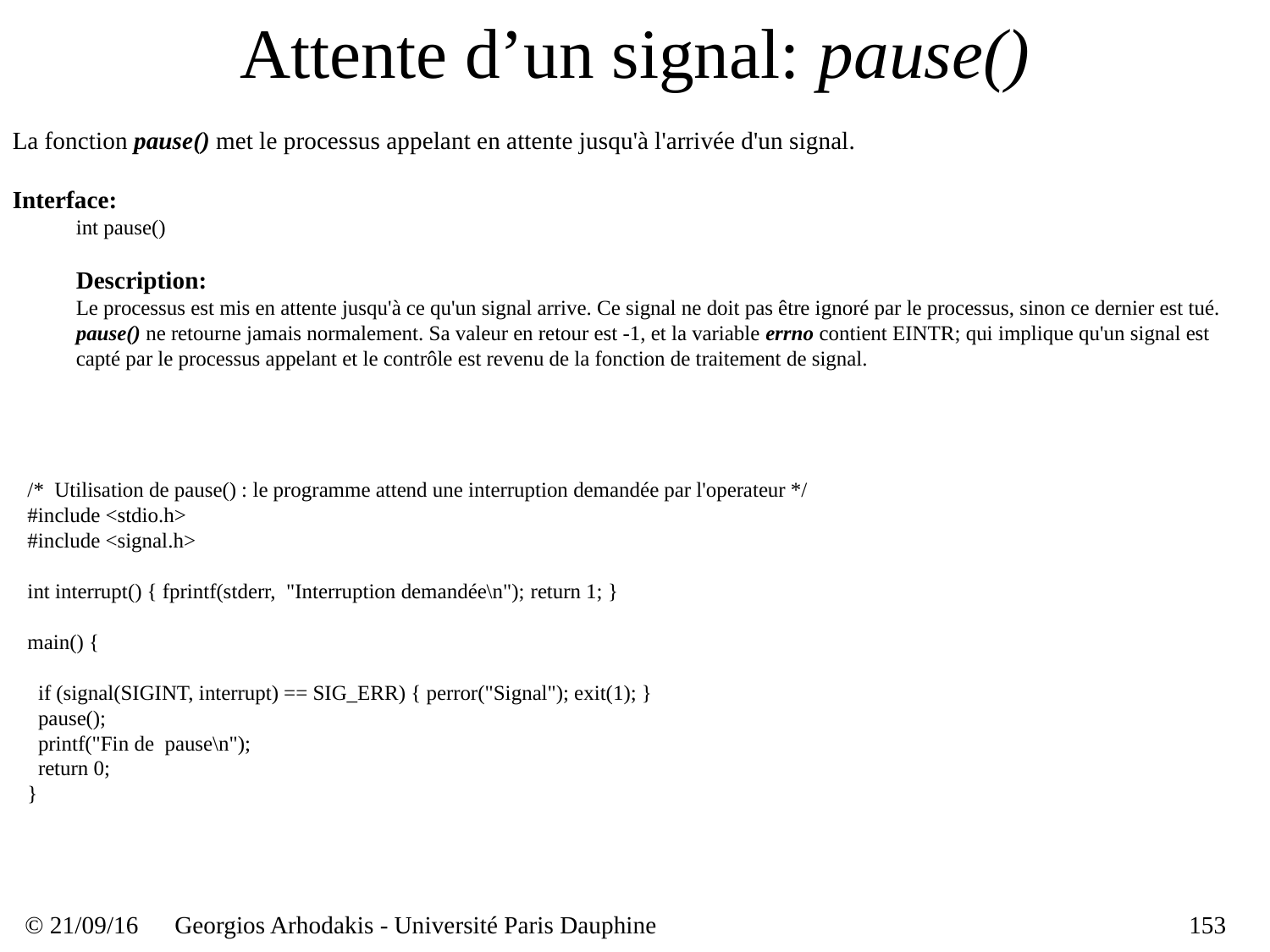

# Attente d’un signal: pause()
La fonction pause() met le processus appelant en attente jusqu'à l'arrivée d'un signal.

Interface:
int pause()

Description:
Le processus est mis en attente jusqu'à ce qu'un signal arrive. Ce signal ne doit pas être ignoré par le processus, sinon ce dernier est tué.
pause() ne retourne jamais normalement. Sa valeur en retour est -1, et la variable errno contient EINTR; qui implique qu'un signal est capté par le processus appelant et le contrôle est revenu de la fonction de traitement de signal.
/*  Utilisation de pause() : le programme attend une interruption demandée par l'operateur */
#include <stdio.h>
#include <signal.h>

int interrupt() { fprintf(stderr,  "Interruption demandée\n"); return 1; }

main() {

  if (signal(SIGINT, interrupt) == SIG_ERR) { perror("Signal"); exit(1); }
  pause();
  printf("Fin de  pause\n");
  return 0;
}
© 21/09/16
Georgios Arhodakis - Université Paris Dauphine
153